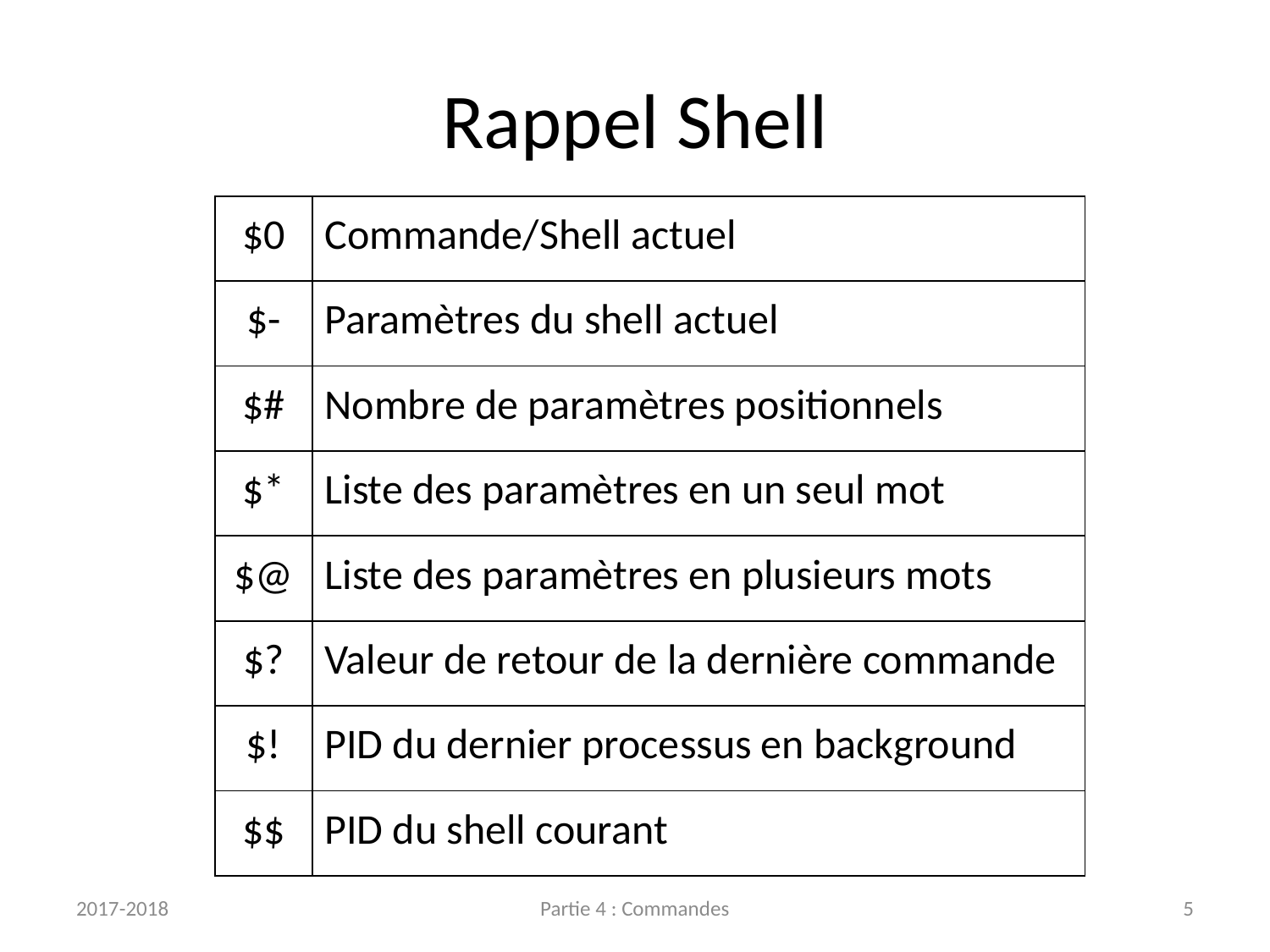

# Rappel Shell
| $0 | Commande/Shell actuel |
| --- | --- |
| $- | Paramètres du shell actuel |
| $# | Nombre de paramètres positionnels |
| $\* | Liste des paramètres en un seul mot |
| $@ | Liste des paramètres en plusieurs mots |
| $? | Valeur de retour de la dernière commande |
| $! | PID du dernier processus en background |
| $$ | PID du shell courant |
2017-2018
Partie 4 : Commandes
5